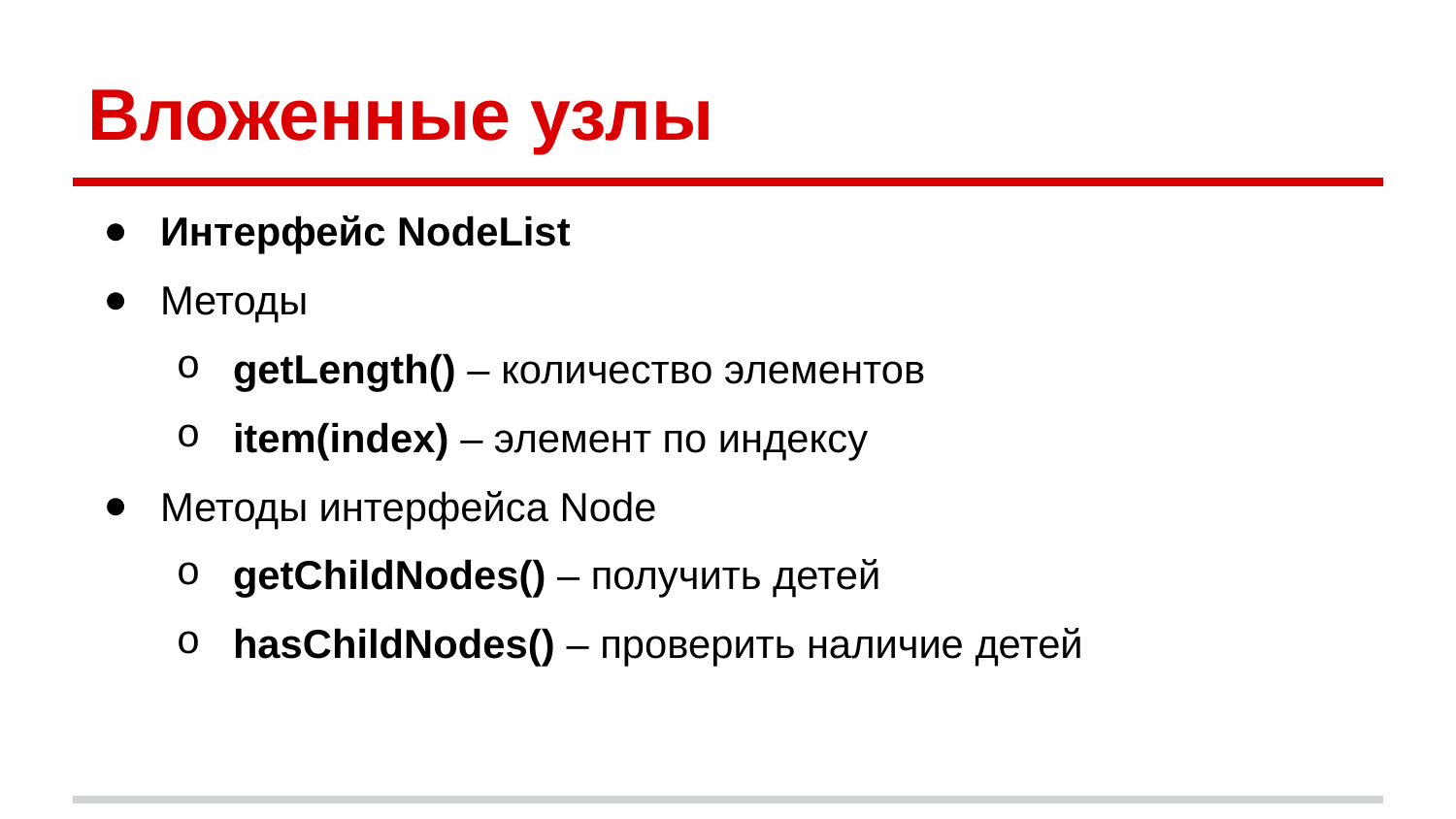

# Вложенные узлы
Интерфейс NodeList
Методы
getLength() – количество элементов
item(index) – элемент по индексу
Методы интерфейса Node
getChildNodes() – получить детей
hasChildNodes() – проверить наличие детей